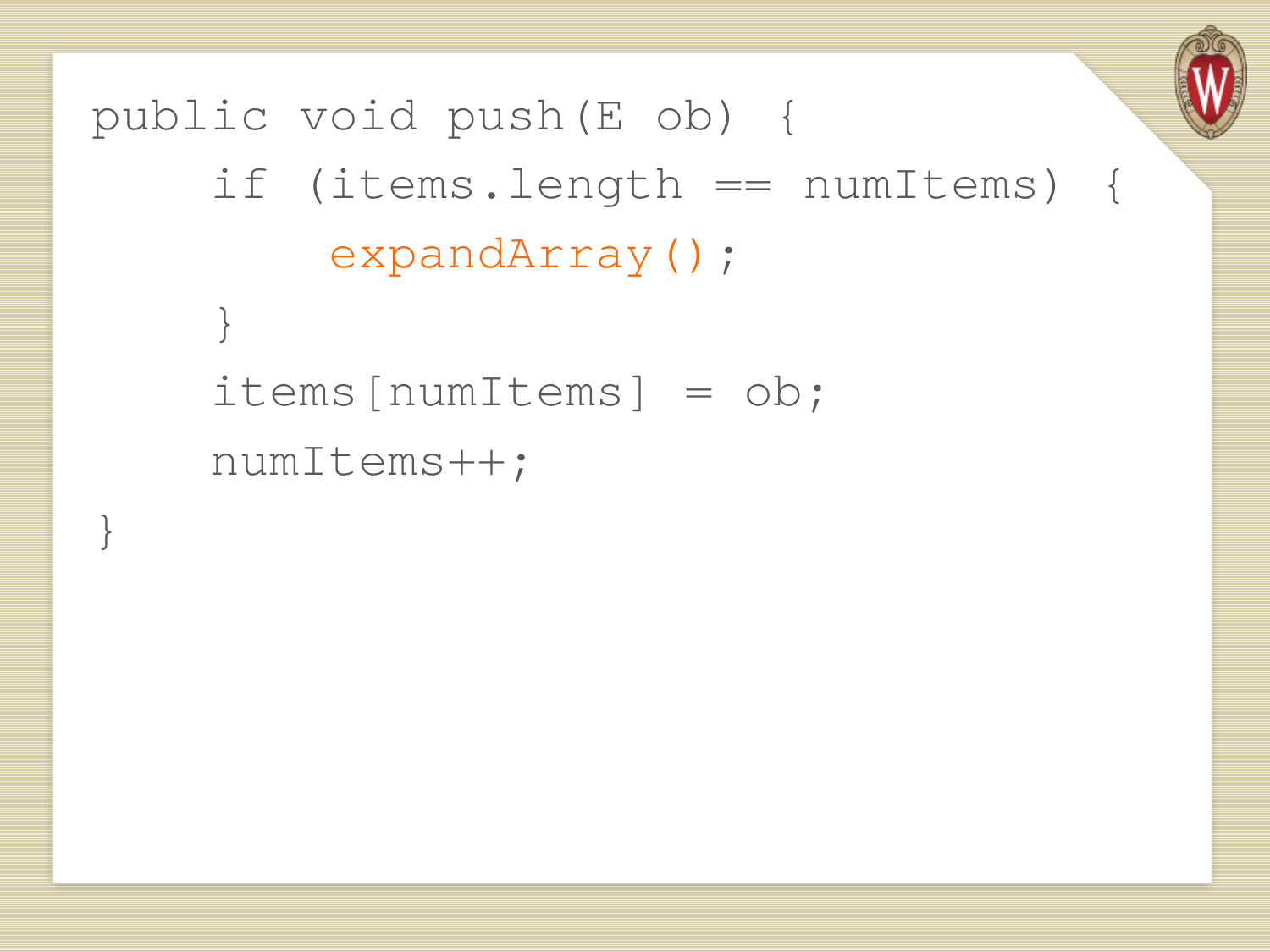

public void push(E ob) {
    if (items.length == numItems) {
        expandArray();
    }
    items[numItems] = ob;
    numItems++;
}